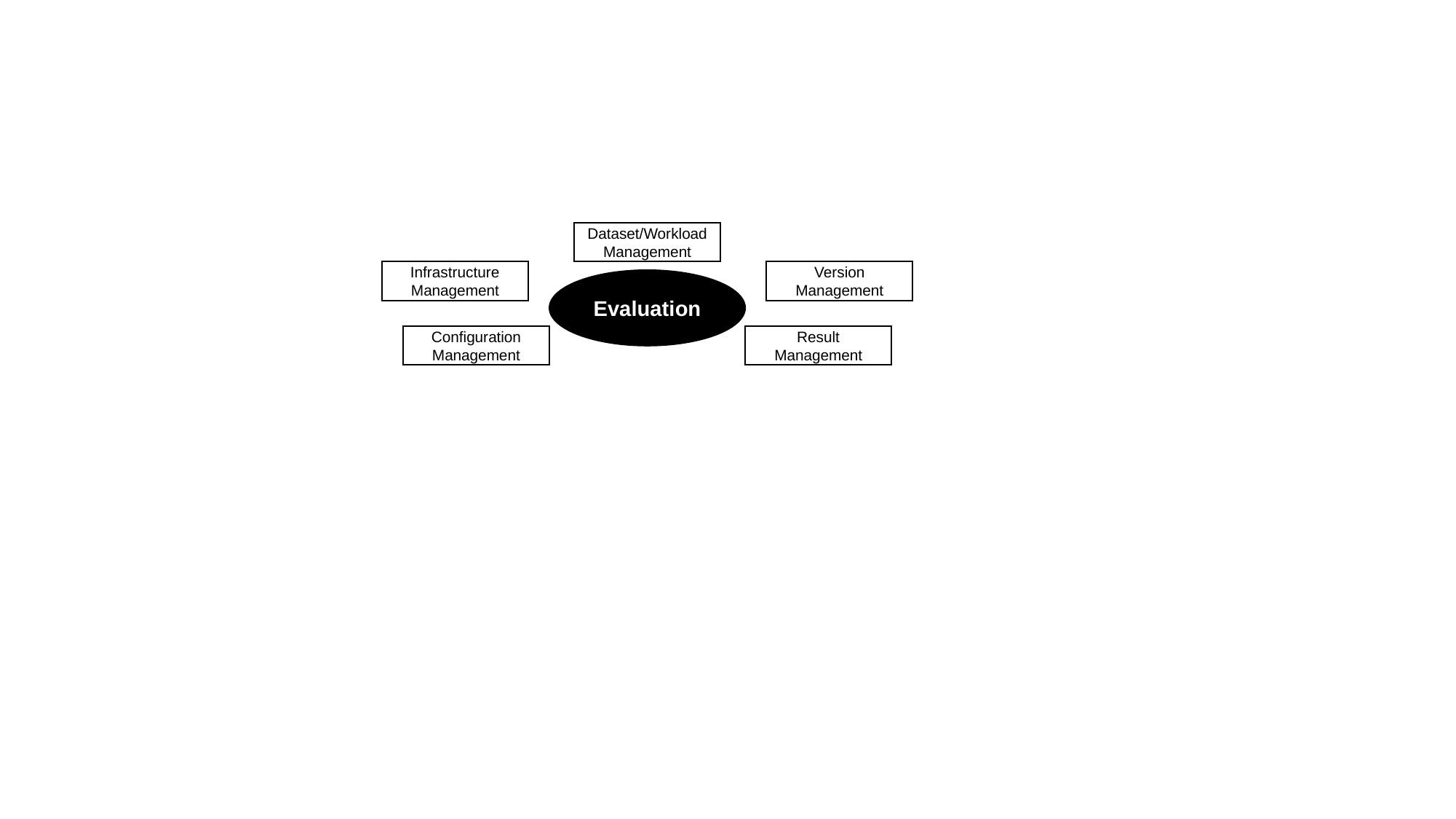

Dataset/Workload Management
Version Management
Infrastructure Management
Evaluation
Configuration Management
Result Management